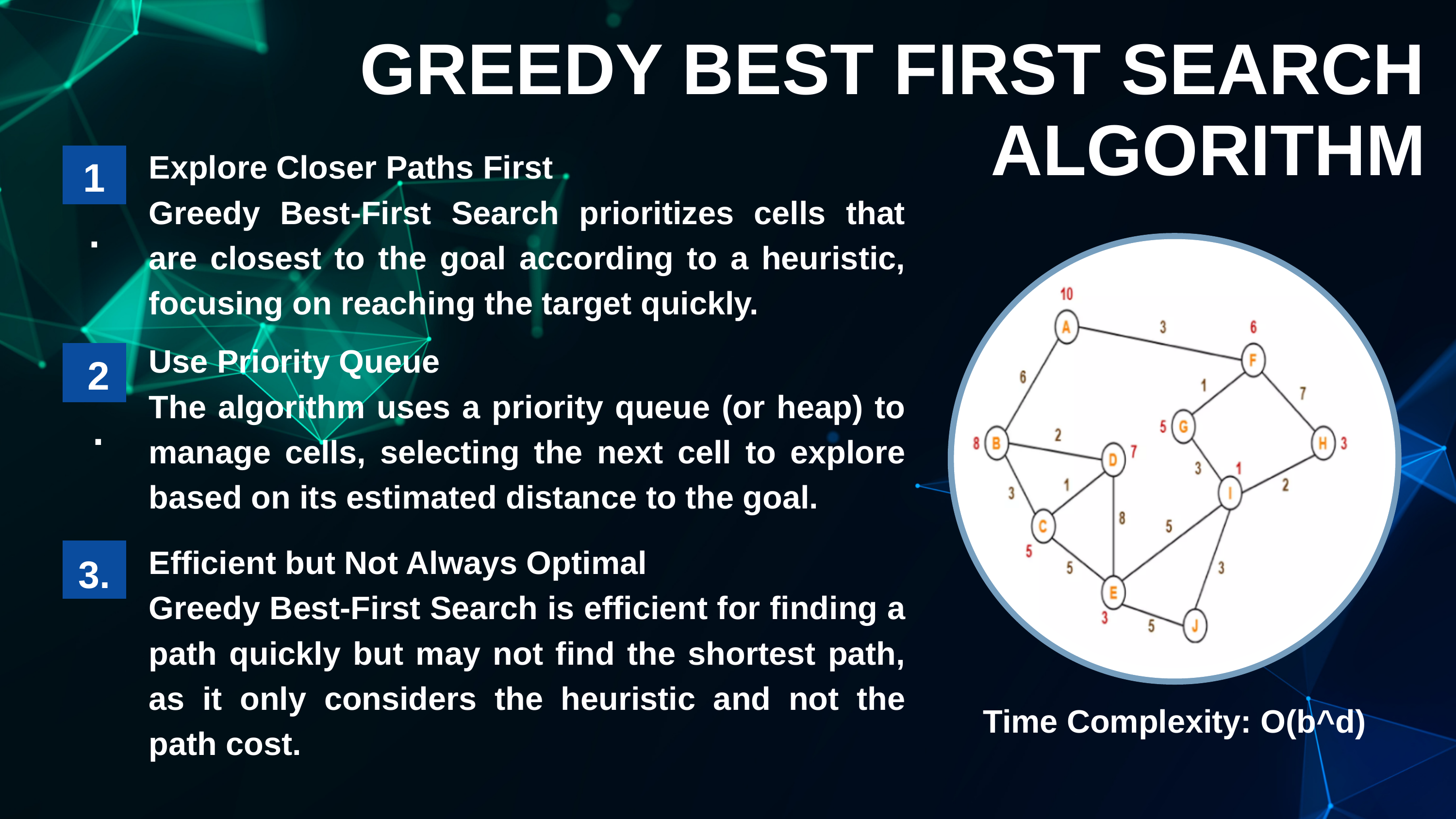

GREEDY BEST FIRST SEARCH ALGORITHM
Explore Closer Paths First
Greedy Best-First Search prioritizes cells that are closest to the goal according to a heuristic, focusing on reaching the target quickly.
1.

Use Priority Queue
The algorithm uses a priority queue (or heap) to manage cells, selecting the next cell to explore based on its estimated distance to the goal.
2.

Efficient but Not Always Optimal
Greedy Best-First Search is efficient for finding a path quickly but may not find the shortest path, as it only considers the heuristic and not the path cost.

3.
Time Complexity: O(b^d)